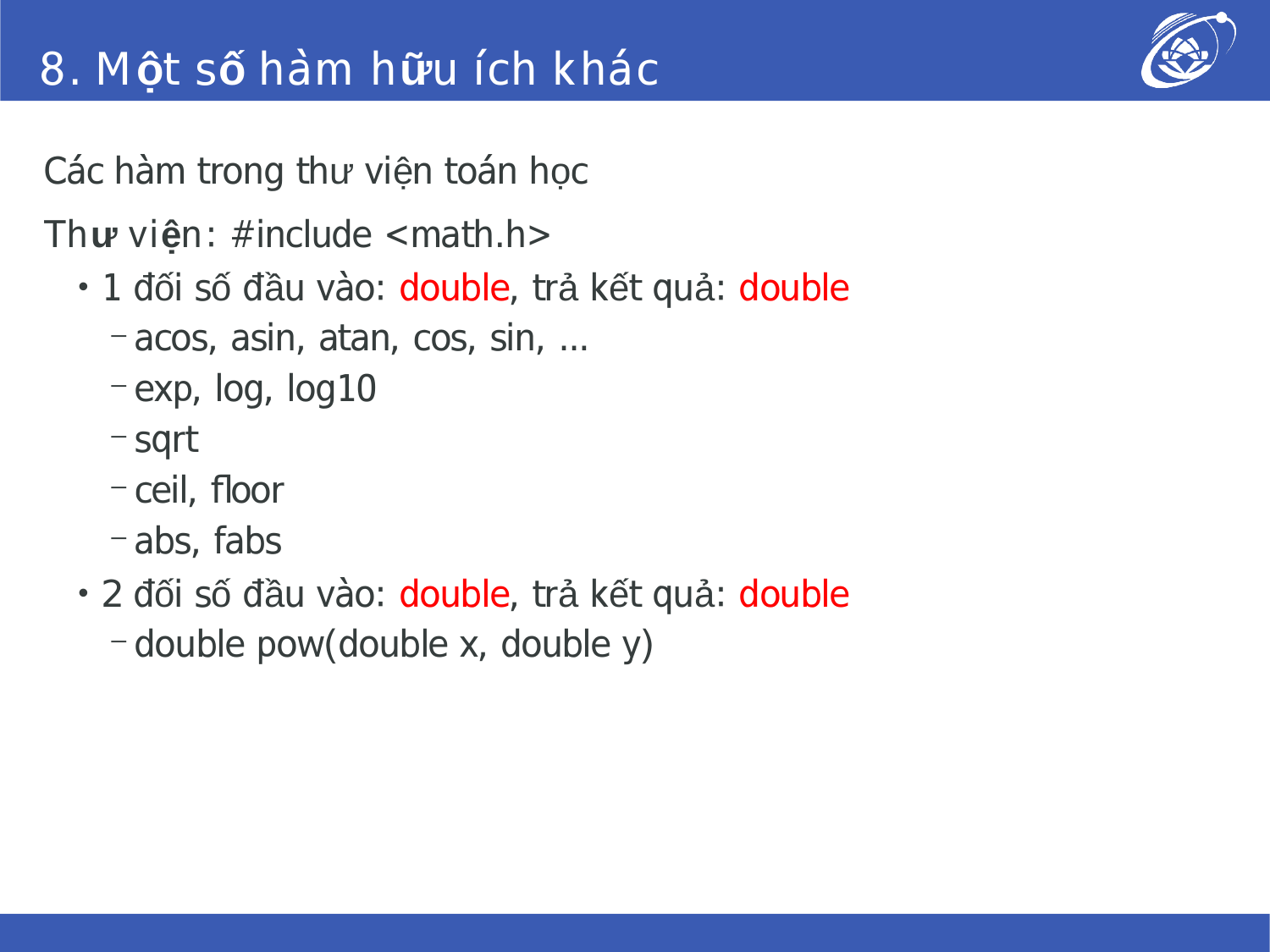

# 8. Một số hàm hữu ích khác
Các hàm trong thư viện toán học
Thư viện: #include <math.h>
1 đối số đầu vào: double, trả kết quả: double
acos, asin, atan, cos, sin, …
exp, log, log10
sqrt
ceil, floor
abs, fabs
2 đối số đầu vào: double, trả kết quả: double
double pow(double x, double y)